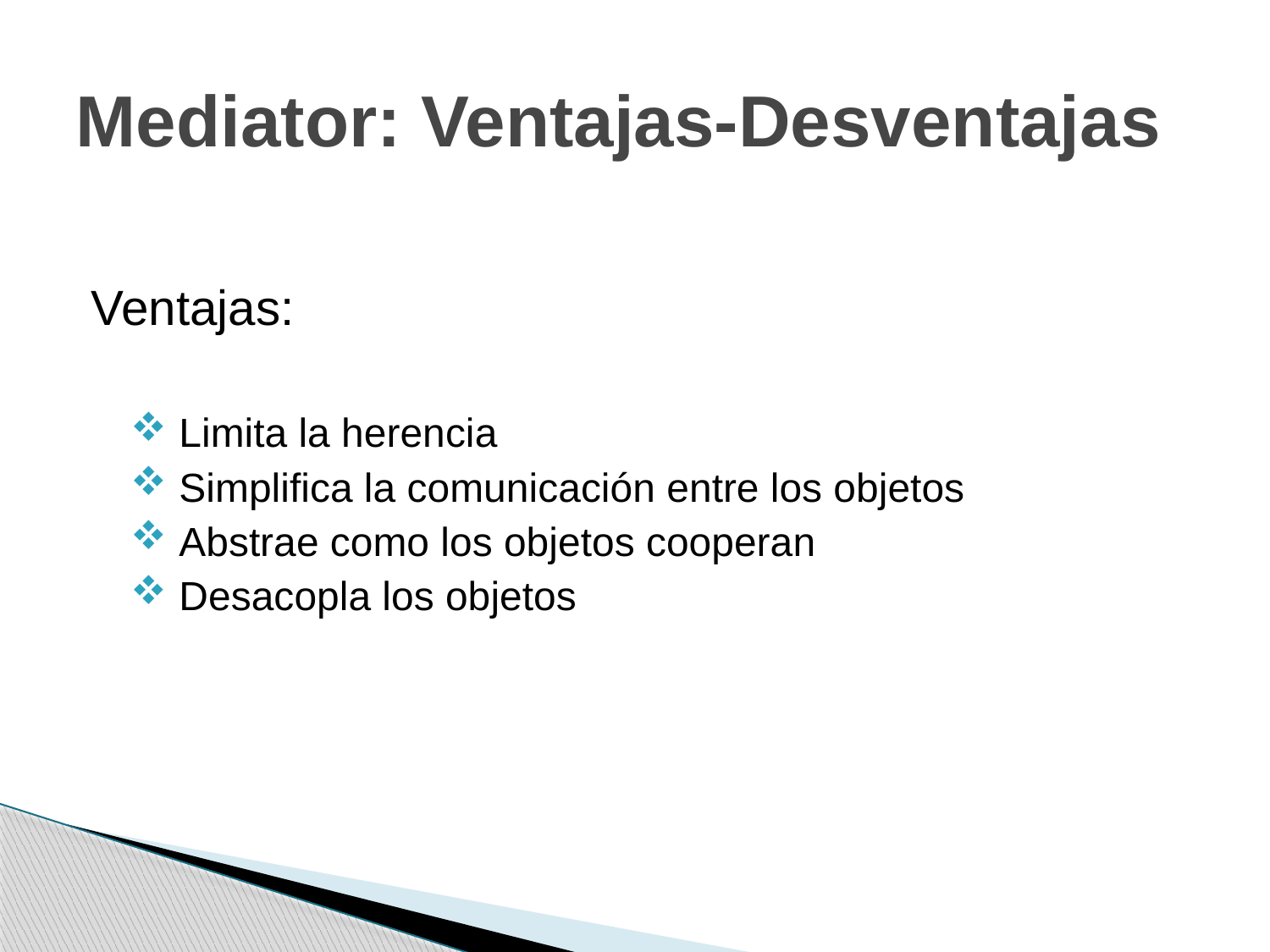

# Mediator: Ventajas-Desventajas

Ventajas:

 Limita la herencia
 Simplifica la comunicación entre los objetos
 Abstrae como los objetos cooperan
 Desacopla los objetos